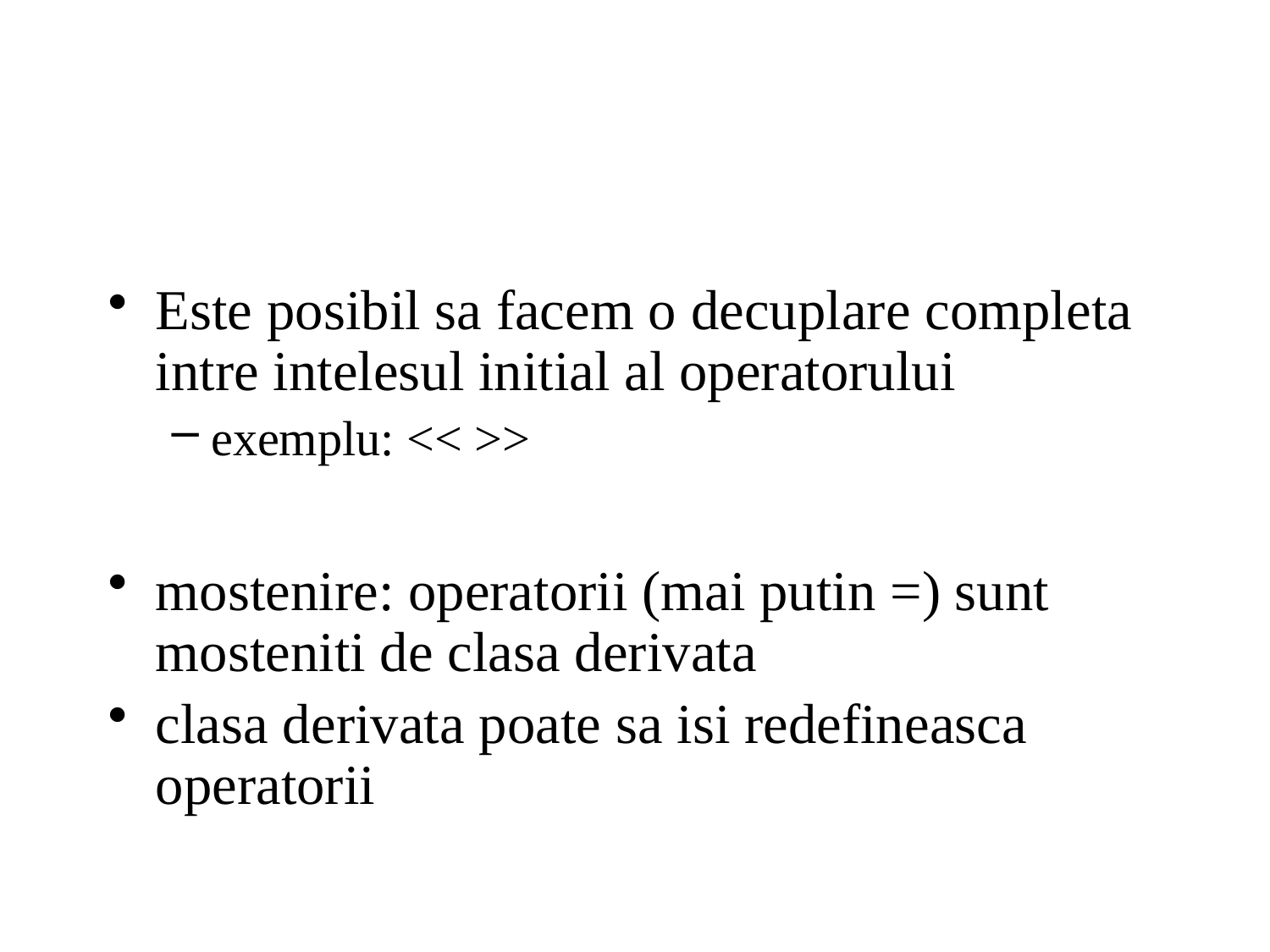

#
Este posibil sa facem o decuplare completa intre intelesul initial al operatorului
exemplu: << >>

mostenire: operatorii (mai putin =) sunt mosteniti de clasa derivata
clasa derivata poate sa isi redefineasca operatorii